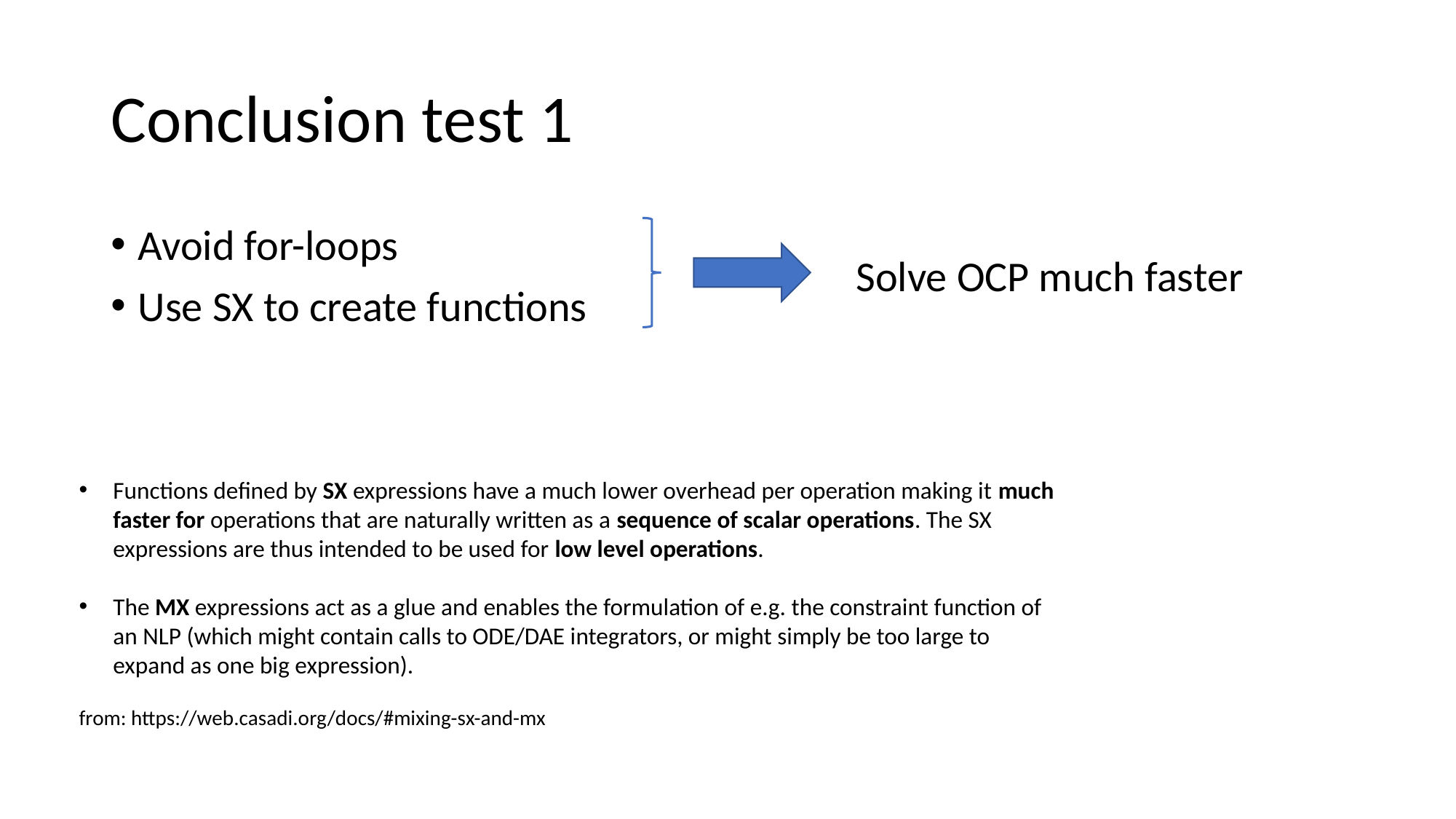

# Conclusion test 1
Avoid for-loops
Use SX to create functions

Solve OCP much faster
Functions defined by SX expressions have a much lower overhead per operation making it much faster for operations that are naturally written as a sequence of scalar operations. The SX expressions are thus intended to be used for low level operations.

The MX expressions act as a glue and enables the formulation of e.g. the constraint function of an NLP (which might contain calls to ODE/DAE integrators, or might simply be too large to expand as one big expression).

from: https://web.casadi.org/docs/#mixing-sx-and-mx